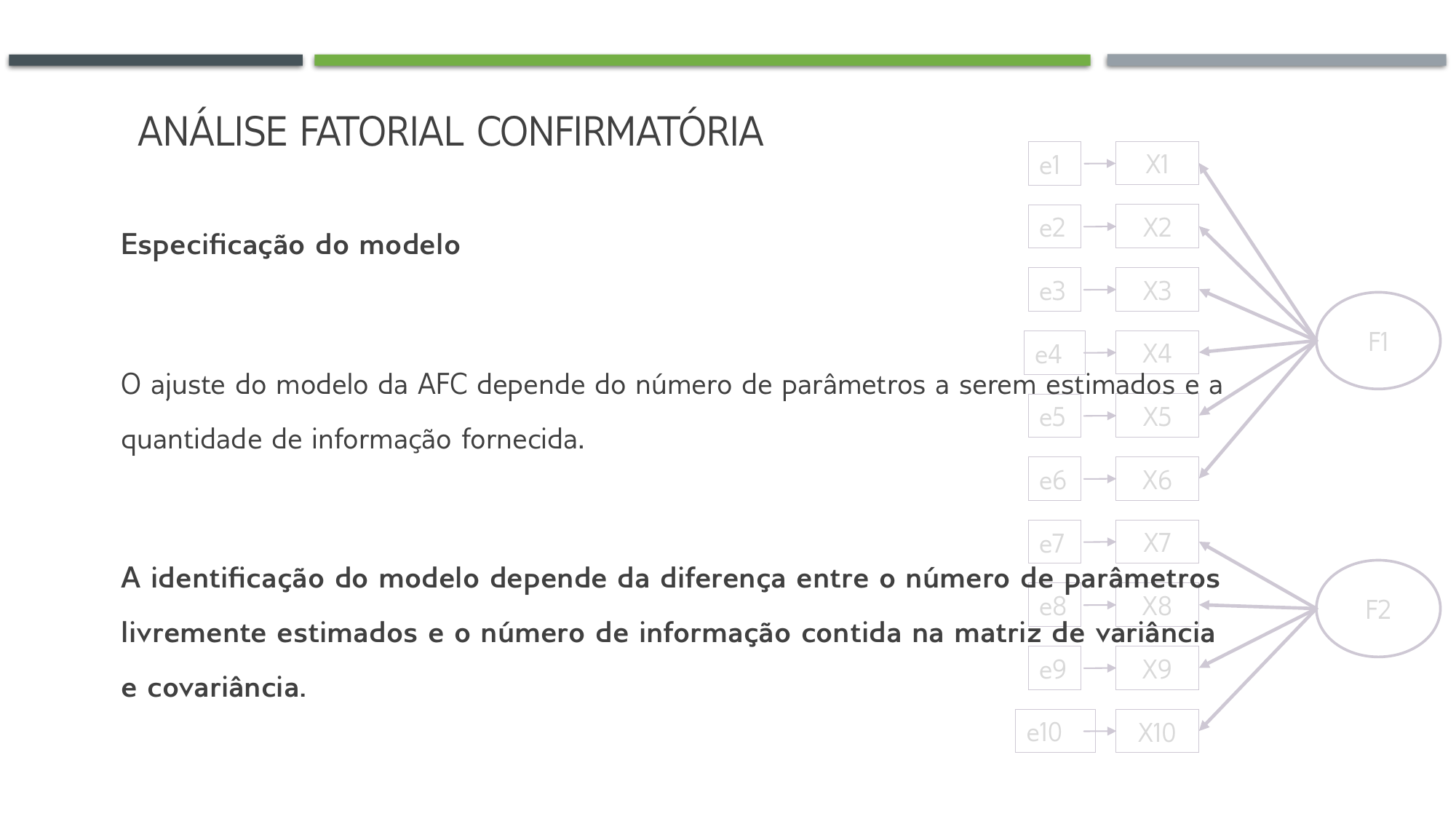

# Análise fatorial confirmatória
X1
e1
X2
e2
X3
e3
F1
X4
e4
X5
e5
X6
e6
X7
e7
F2
X8
e8
X9
e9
e10
X10

Especificação do modelo

O ajuste do modelo da AFC depende do número de parâmetros a serem estimados e a quantidade de informação fornecida.

A identificação do modelo depende da diferença entre o número de parâmetros livremente estimados e o número de informação contida na matriz de variância e covariância.